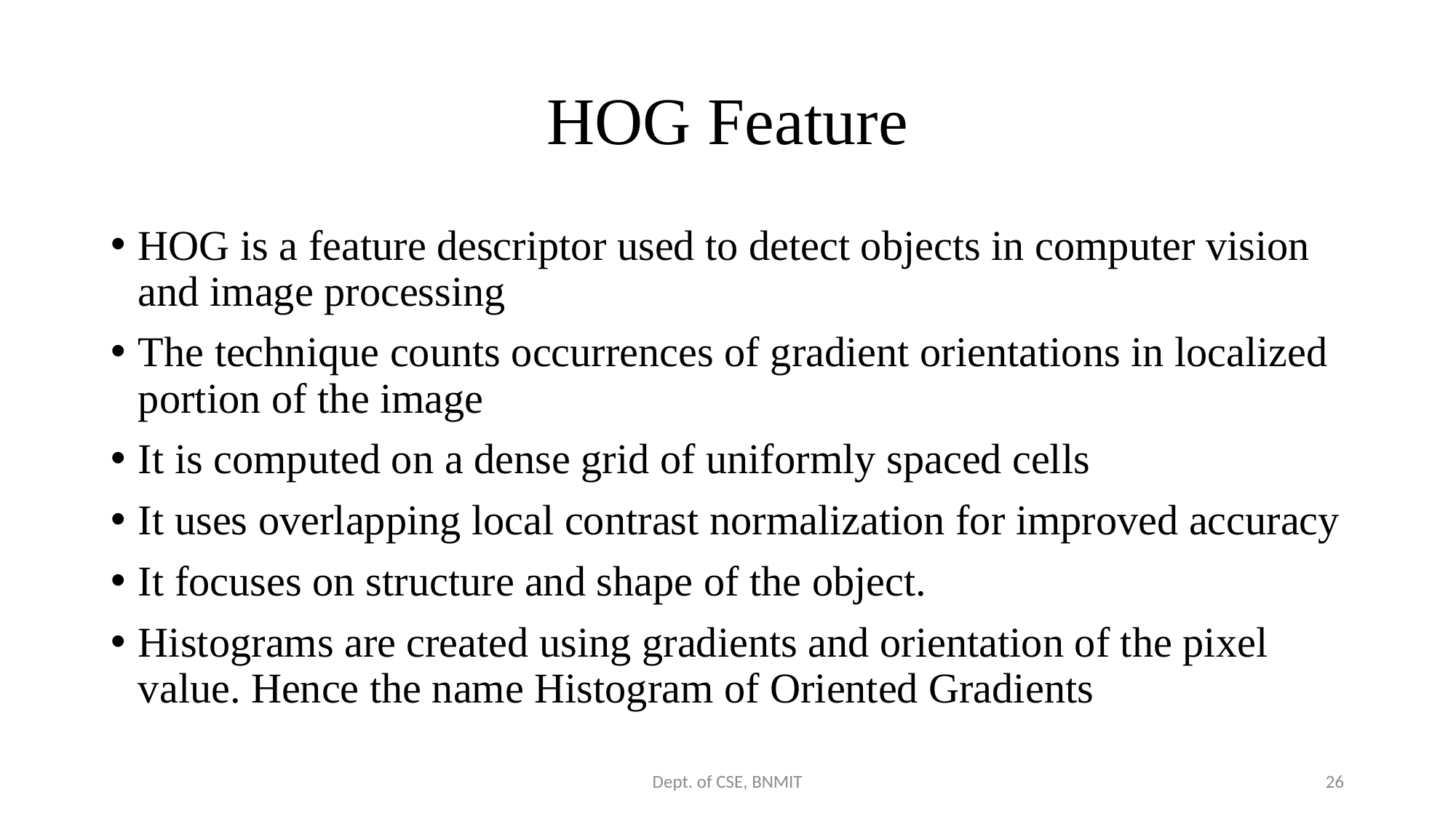

# HOG Feature
HOG is a feature descriptor used to detect objects in computer vision and image processing
The technique counts occurrences of gradient orientations in localized portion of the image
It is computed on a dense grid of uniformly spaced cells
It uses overlapping local contrast normalization for improved accuracy
It focuses on structure and shape of the object.
Histograms are created using gradients and orientation of the pixel value. Hence the name Histogram of Oriented Gradients
Dept. of CSE, BNMIT
26